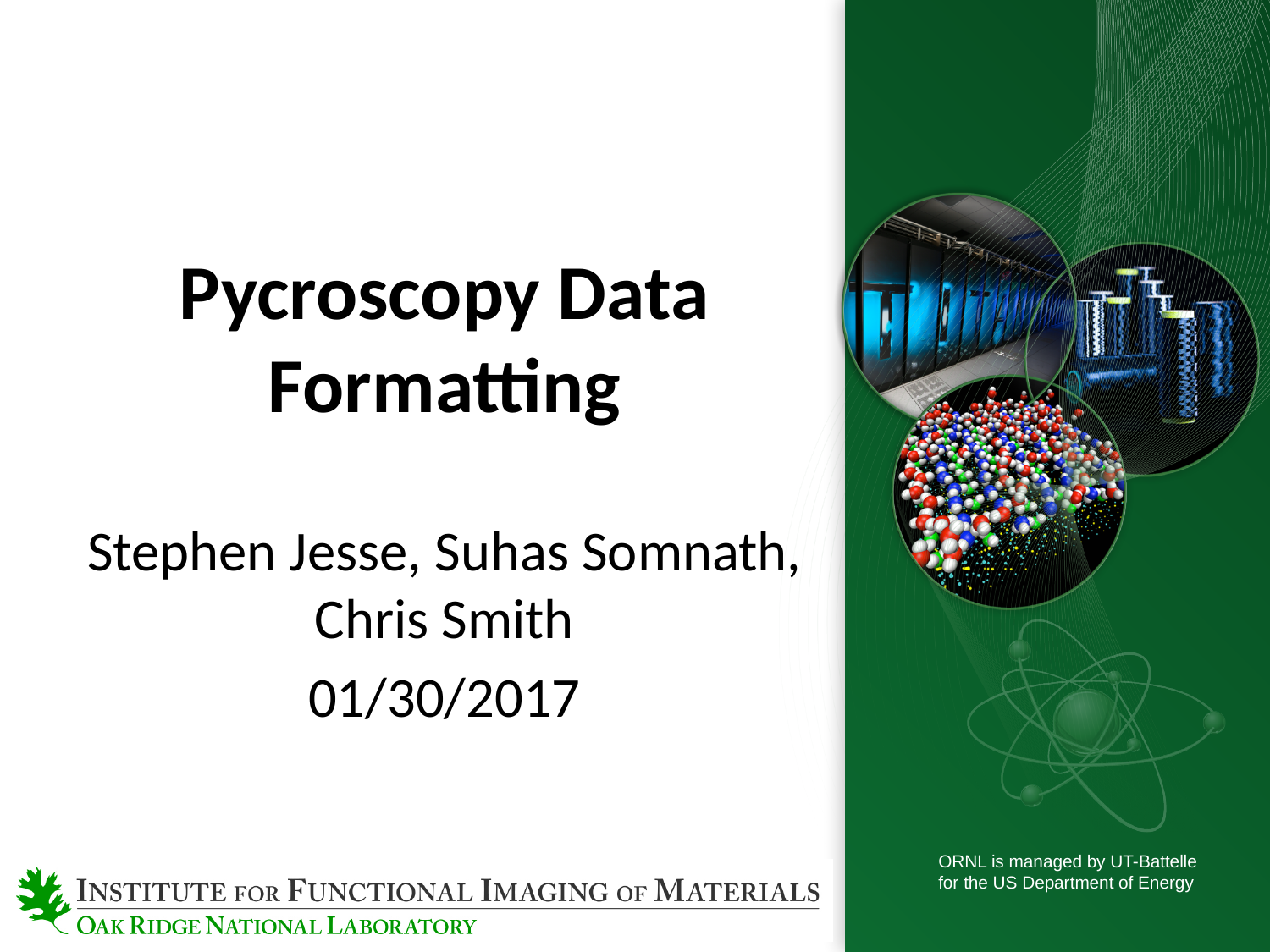

# Pycroscopy Data Formatting
Stephen Jesse, Suhas Somnath, Chris Smith
01/30/2017